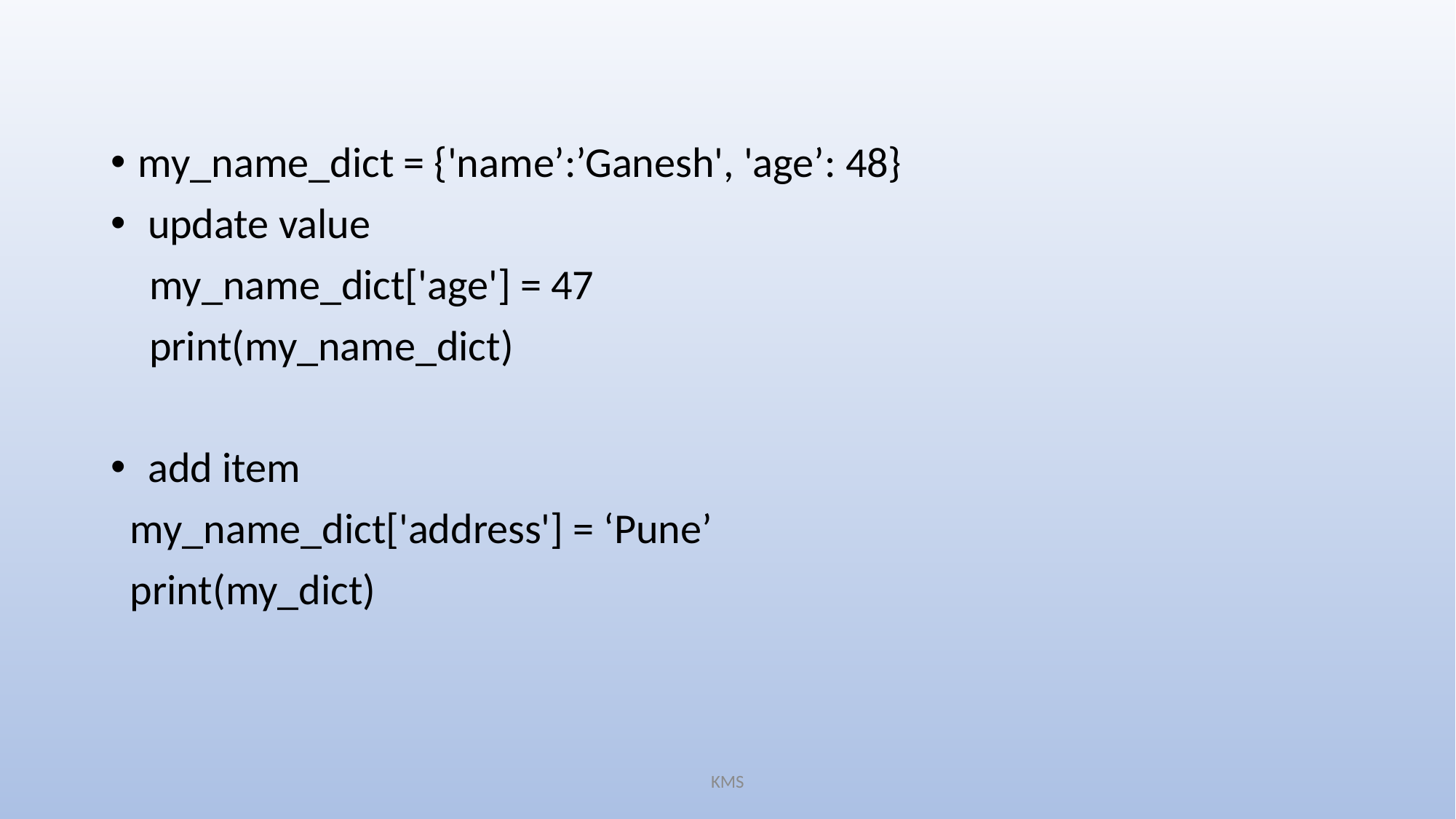

my_name_dict = {'name’:’Ganesh', 'age’: 48}
 update value
    my_name_dict['age'] = 47
    print(my_name_dict)

 add item
  my_name_dict['address'] = ‘Pune’
  print(my_dict)
KMS